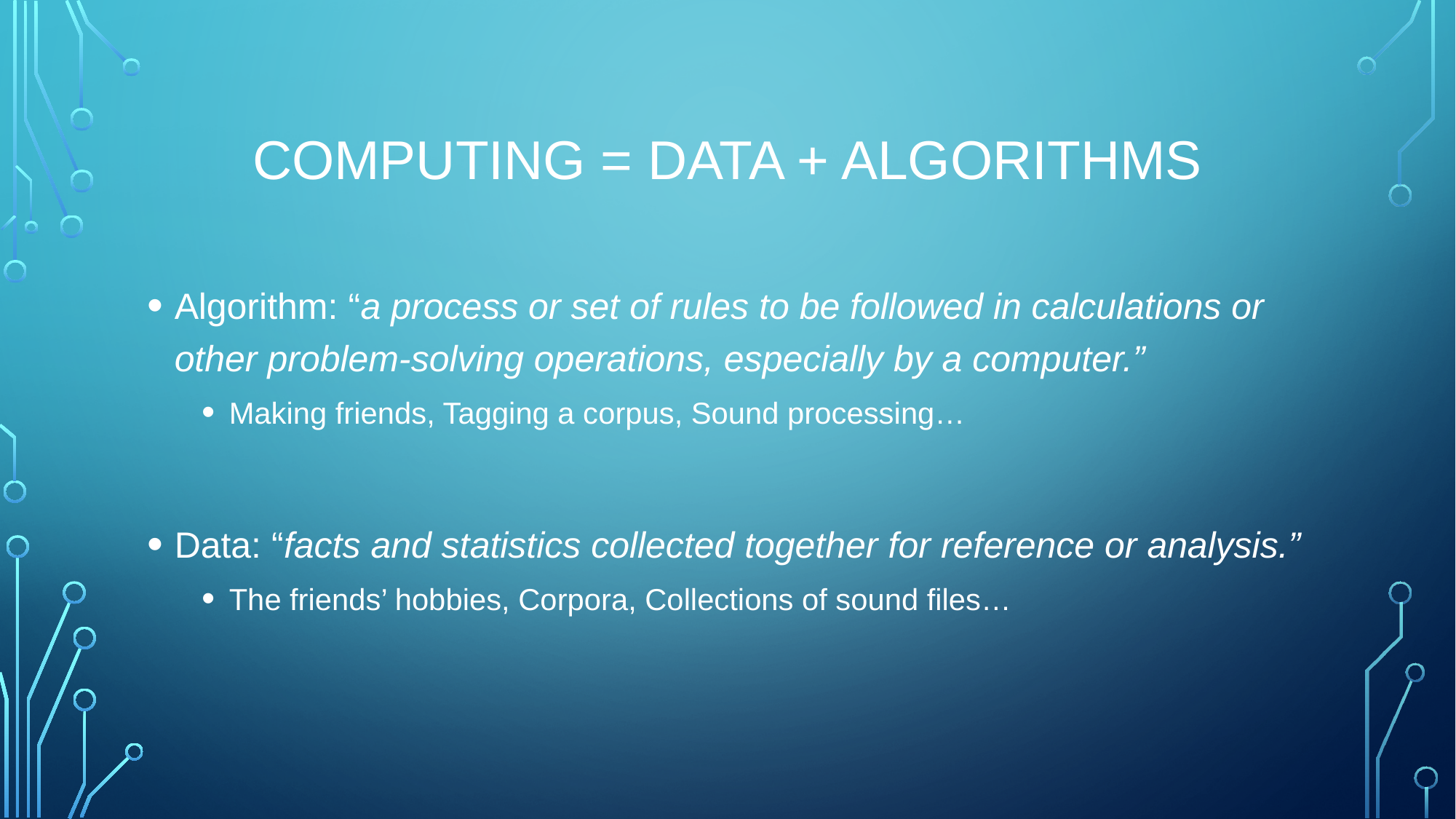

# Computing = Data + algorithms
Algorithm: “a process or set of rules to be followed in calculations or other problem-solving operations, especially by a computer.”
Making friends, Tagging a corpus, Sound processing…

Data: “facts and statistics collected together for reference or analysis.”
The friends’ hobbies, Corpora, Collections of sound files…